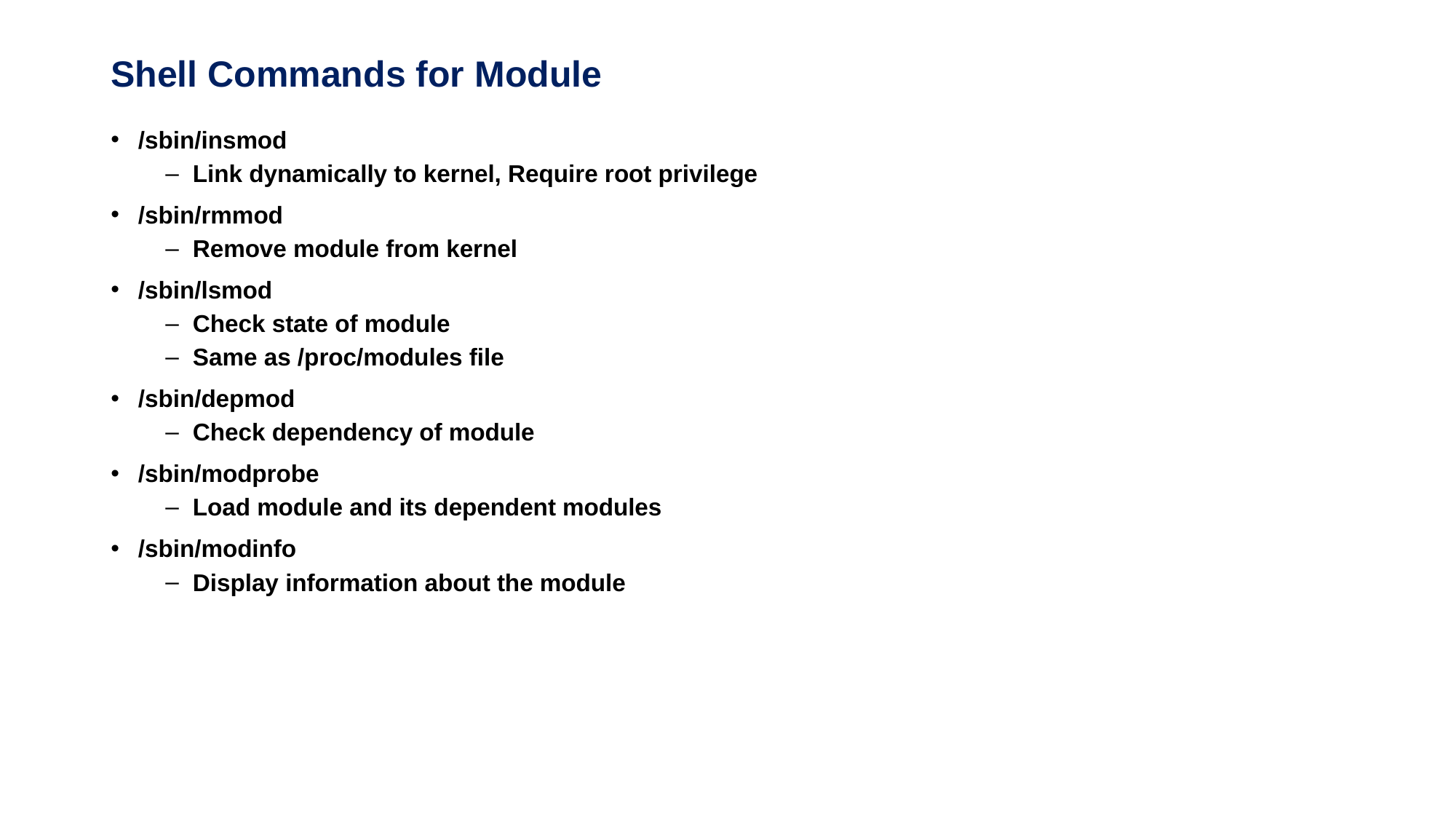

# Shell Commands for Module
/sbin/insmod
Link dynamically to kernel, Require root privilege
/sbin/rmmod
Remove module from kernel
/sbin/lsmod
Check state of module
Same as /proc/modules file
/sbin/depmod
Check dependency of module
/sbin/modprobe
Load module and its dependent modules
/sbin/modinfo
Display information about the module